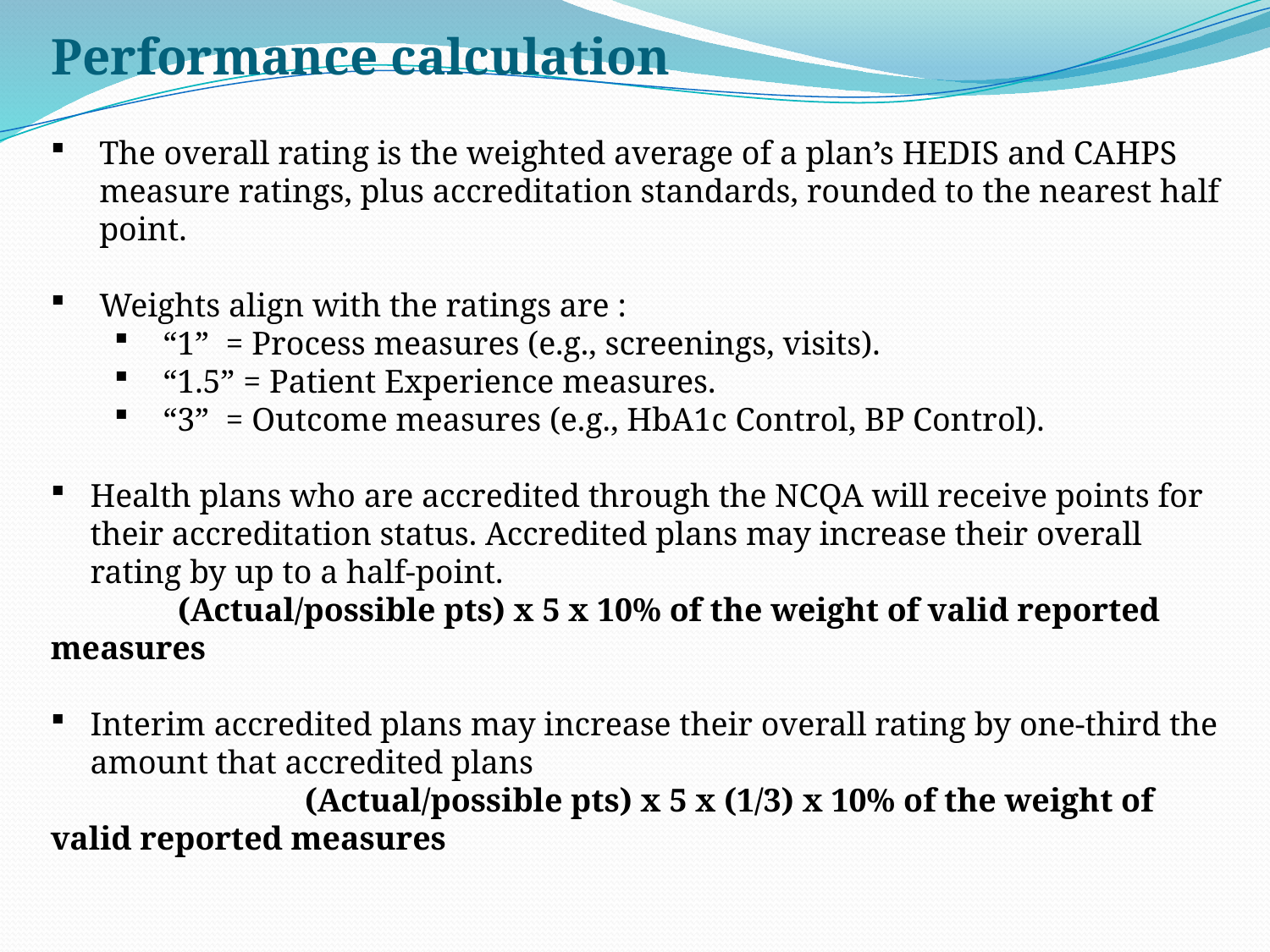

Performance calculation
The overall rating is the weighted average of a plan’s HEDIS and CAHPS measure ratings, plus accreditation standards, rounded to the nearest half point.

Weights align with the ratings are :
“1”  = Process measures (e.g., screenings, visits).
“1.5” = Patient Experience measures.
“3”  = Outcome measures (e.g., HbA1c Control, BP Control).

Health plans who are accredited through the NCQA will receive points for their accreditation status. Accredited plans may increase their overall rating by up to a half-point.
	(Actual/possible pts) x 5 x 10% of the weight of valid reported measures

Interim accredited plans may increase their overall rating by one-third the amount that accredited plans
		(Actual/possible pts) x 5 x (1/3) x 10% of the weight of valid reported measures